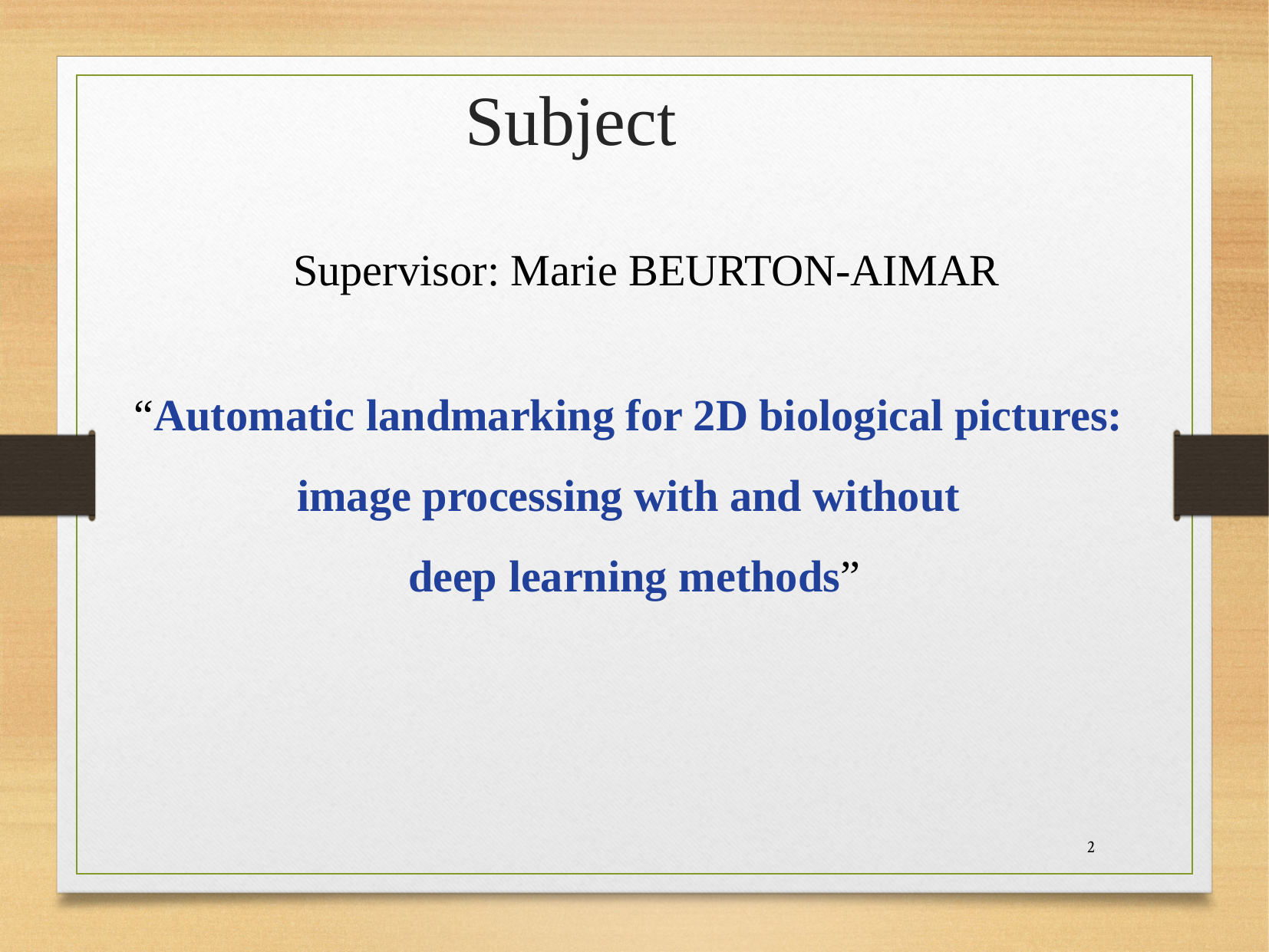

Subject
Supervisor: Marie BEURTON-AIMAR
“Automatic landmarking for 2D biological pictures:
image processing with and without
deep learning methods”
2